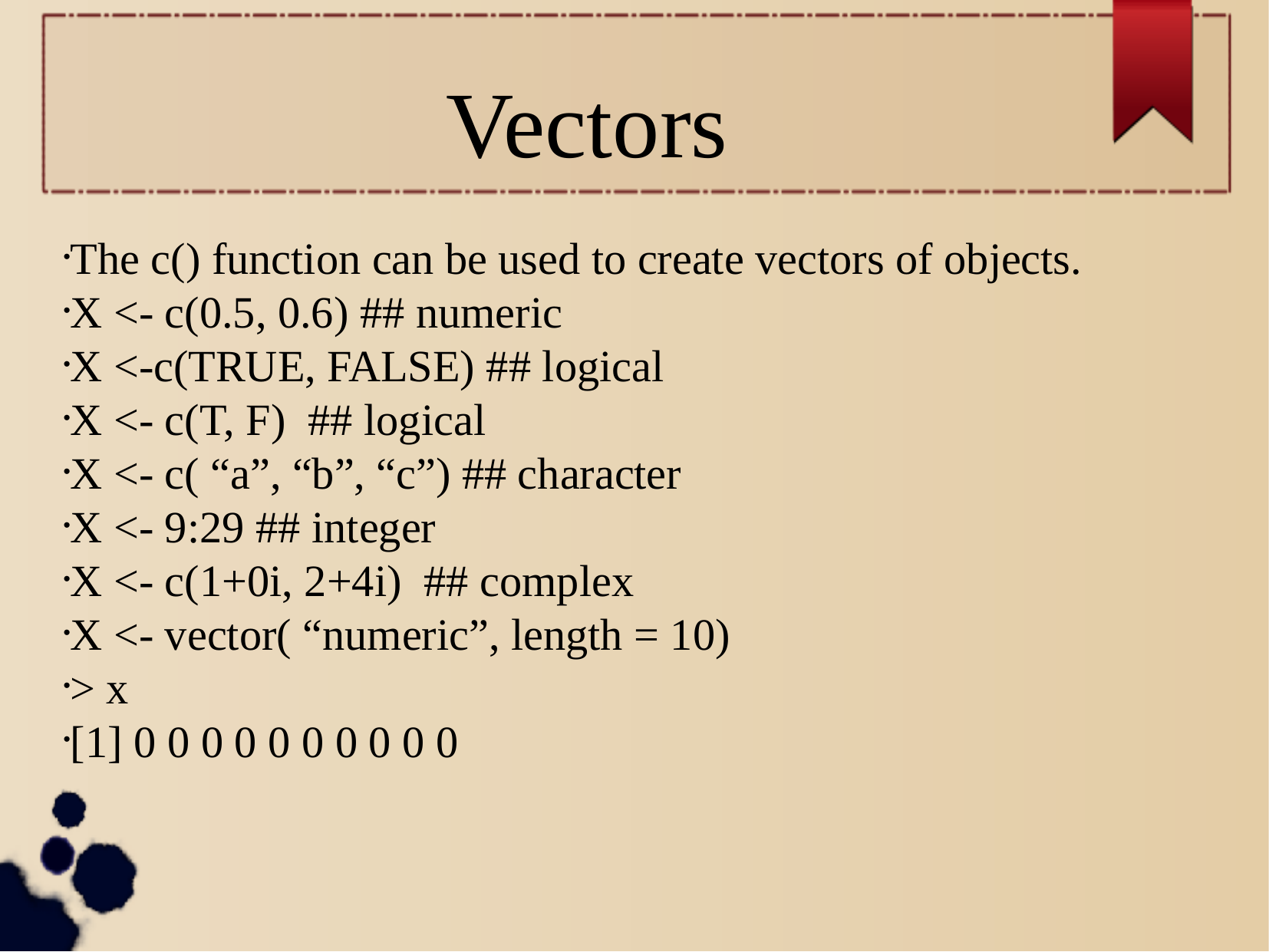

Vectors
The c() function can be used to create vectors of objects.
X <- c(0.5, 0.6) ## numeric
X <-c(TRUE, FALSE) ## logical
X <- c(T, F)  ## logical
X <- c( “a”, “b”, “c”) ## character
X <- 9:29 ## integer
X <- c(1+0i, 2+4i)  ## complex
X <- vector( “numeric”, length = 10)
> x
[1] 0 0 0 0 0 0 0 0 0 0